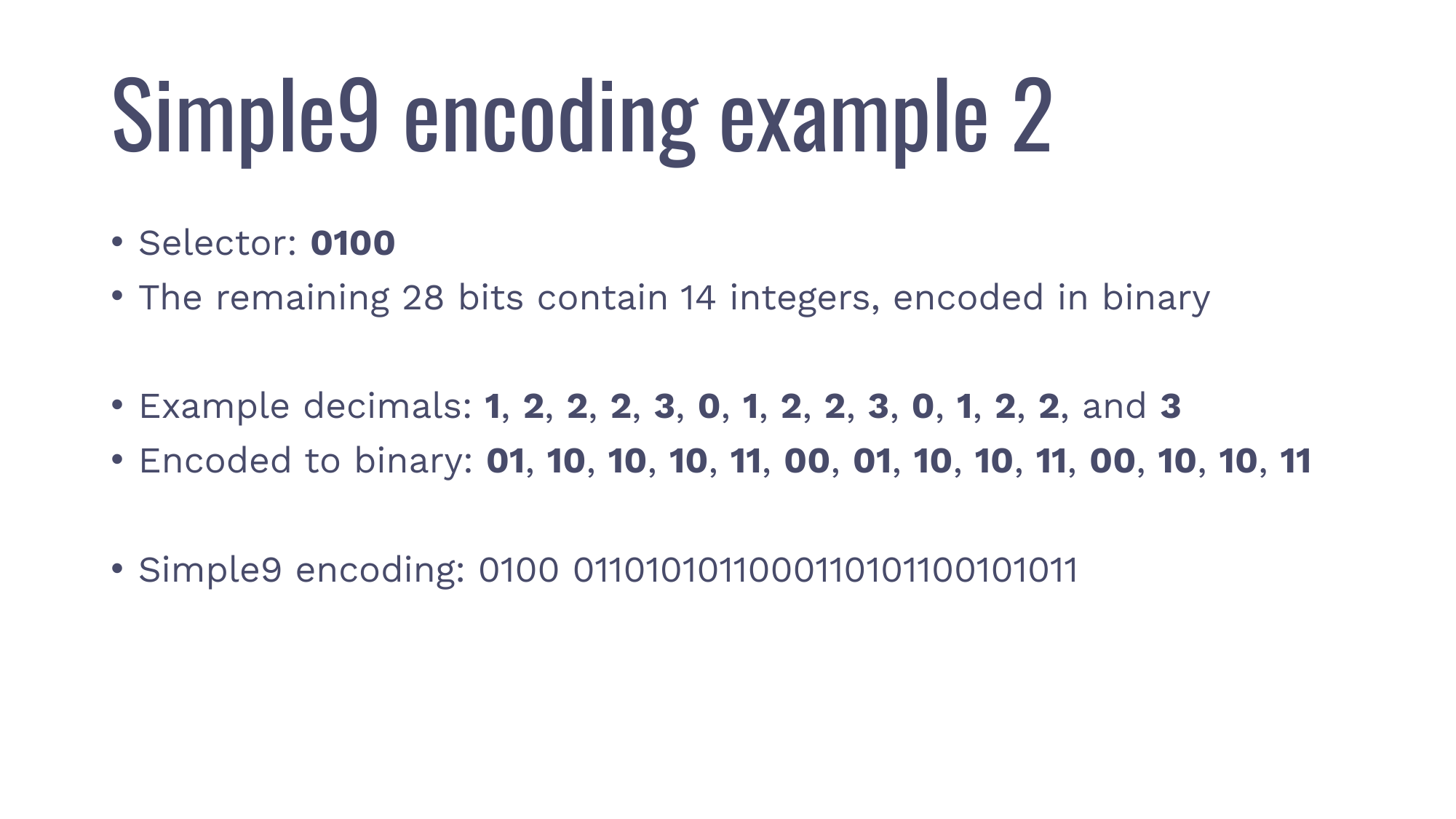

# Simple9 encoding example 2
Selector: 0100
The remaining 28 bits contain 14 integers, encoded in binary

Example decimals: 1, 2, 2, 2, 3, 0, 1, 2, 2, 3, 0, 1, 2, 2, and 3
Encoded to binary: 01, 10, 10, 10, 11, 00, 01, 10, 10, 11, 00, 10, 10, 11

Simple9 encoding: 0100 0110101011000110101100101011